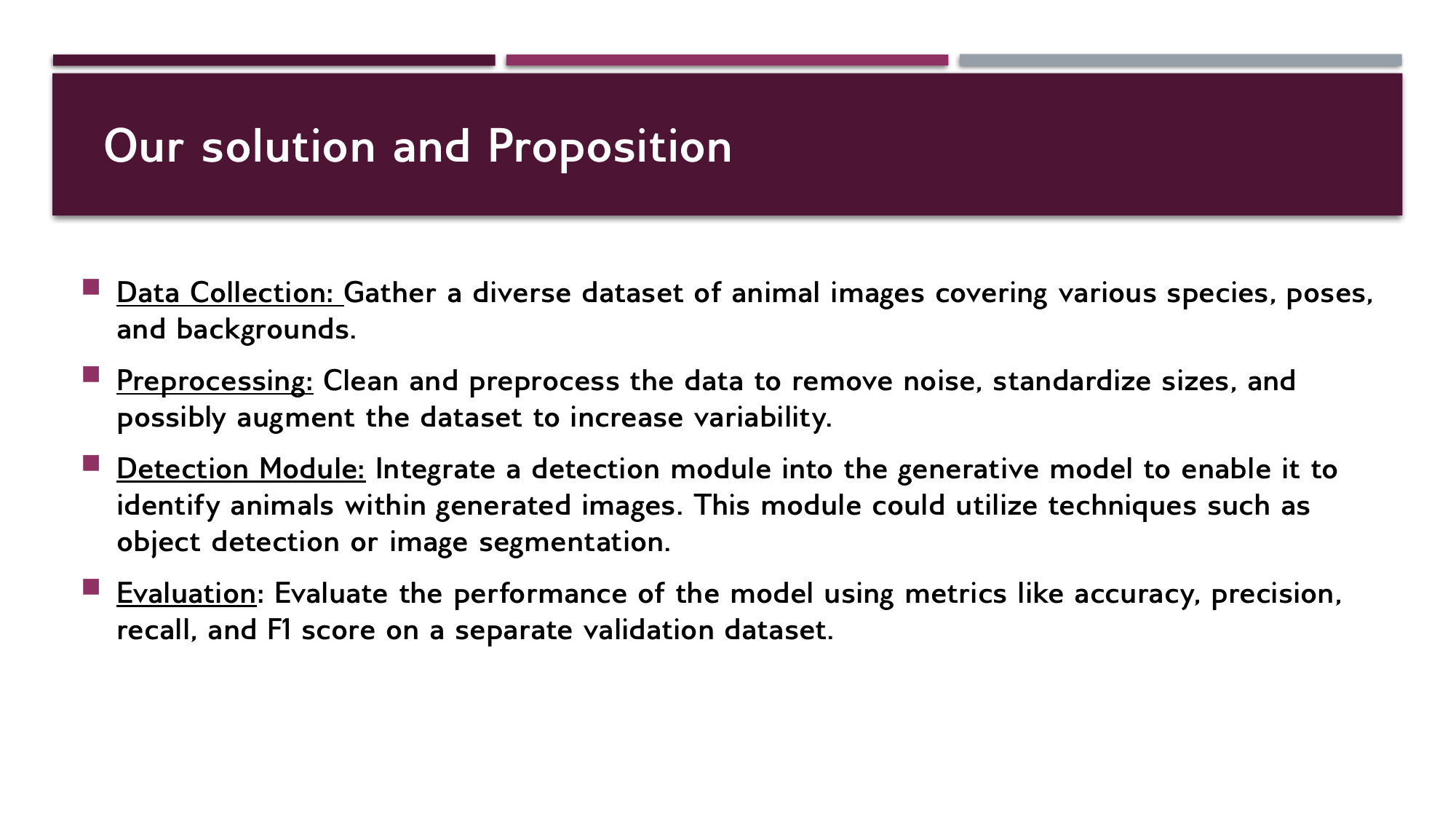

Our solution and Proposition
Data Collection: Gather a diverse dataset of animal images covering various species, poses, and backgrounds.
Preprocessing: Clean and preprocess the data to remove noise, standardize sizes, and possibly augment the dataset to increase variability.
Detection Module: Integrate a detection module into the generative model to enable it to identify animals within generated images. This module could utilize techniques such as object detection or image segmentation.
Evaluation: Evaluate the performance of the model using metrics like accuracy, precision, recall, and F1 score on a separate validation dataset.